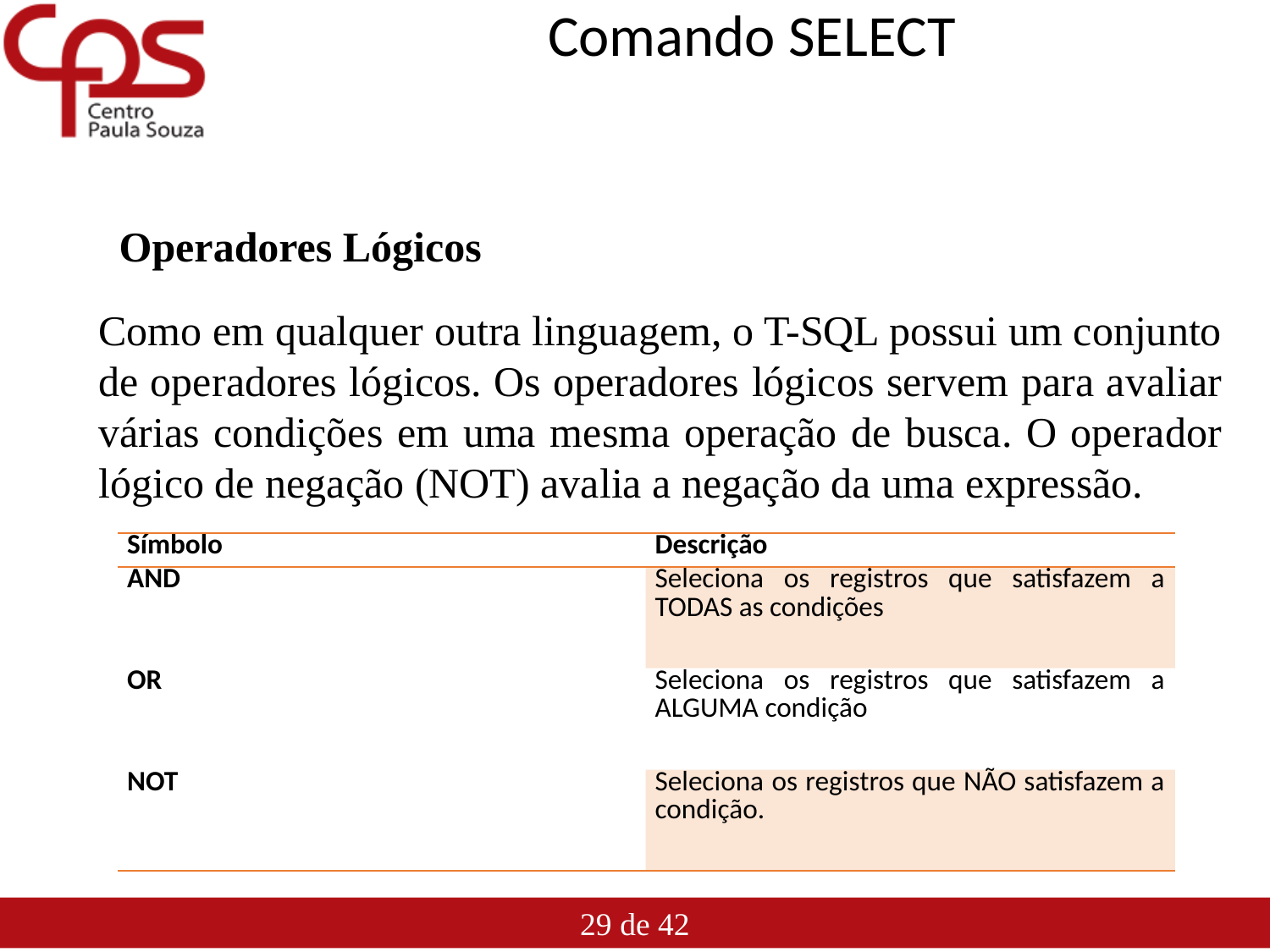

# Comando SELECT
Operadores Lógicos
Como em qualquer outra linguagem, o T-SQL possui um conjunto de operadores lógicos. Os operadores lógicos servem para avaliar várias condições em uma mesma operação de busca. O operador lógico de negação (NOT) avalia a negação da uma expressão.
| Símbolo | Descrição |
| --- | --- |
| AND | Seleciona os registros que satisfazem a TODAS as condições |
| OR | Seleciona os registros que satisfazem a ALGUMA condição |
| NOT | Seleciona os registros que NÃO satisfazem a condição. |